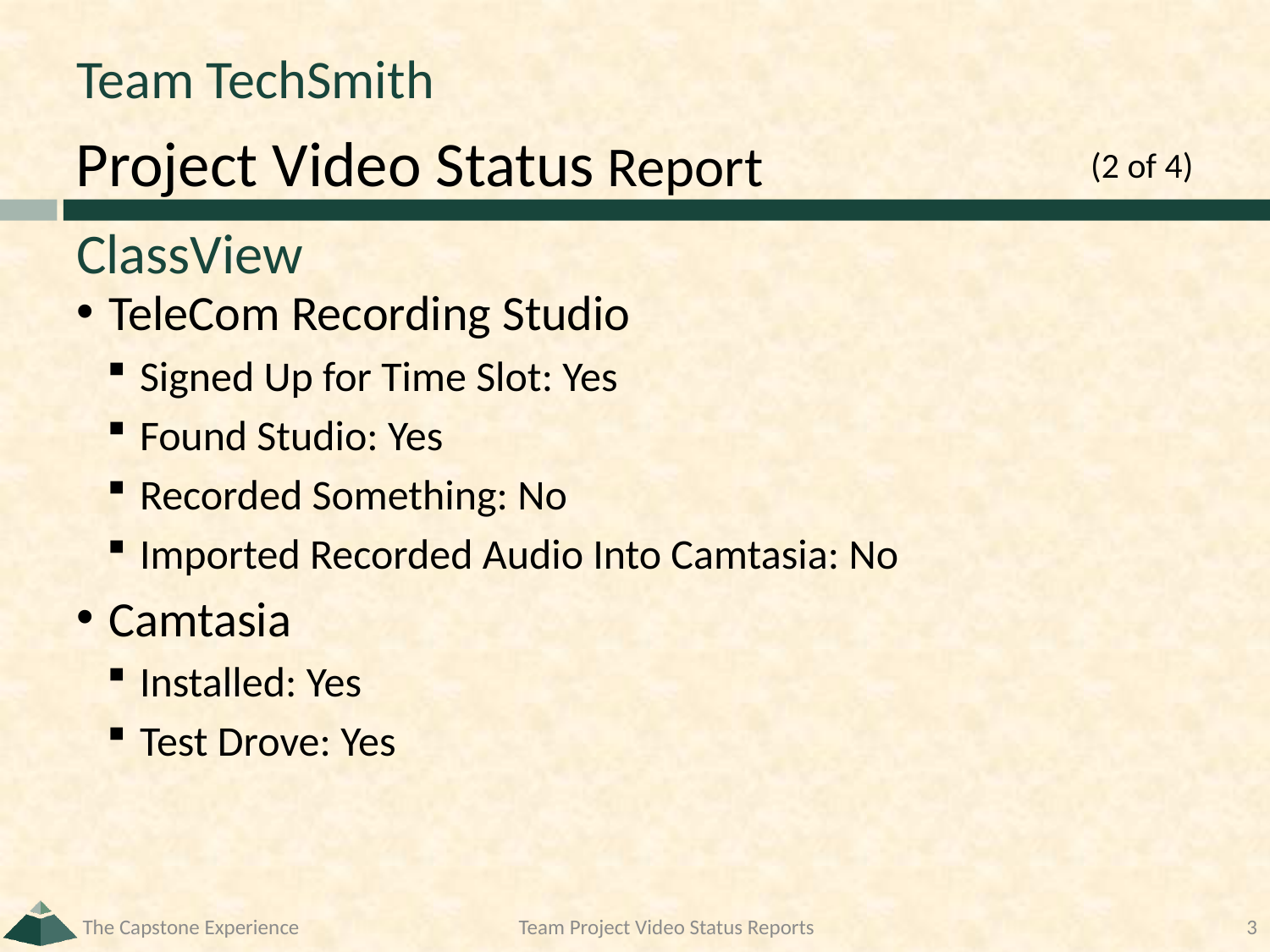

# Team TechSmith
(2 of 4)
ClassView
TeleCom Recording Studio
Signed Up for Time Slot: Yes
Found Studio: Yes
Recorded Something: No
Imported Recorded Audio Into Camtasia: No
Camtasia
Installed: Yes
Test Drove: Yes
The Capstone Experience
Team Project Video Status Reports
3